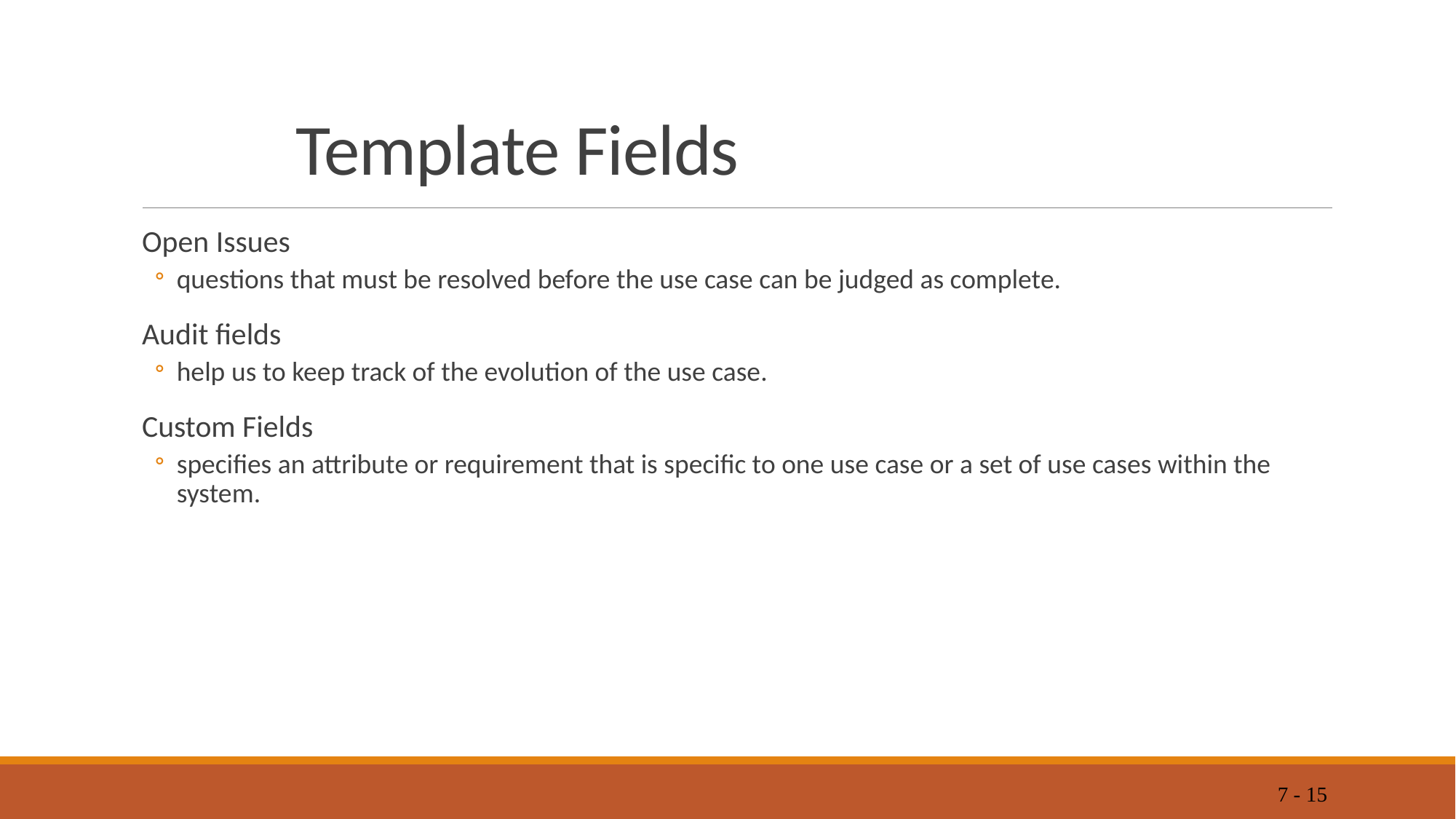

# Template Fields
Open Issues
questions that must be resolved before the use case can be judged as complete.
Audit fields
help us to keep track of the evolution of the use case.
Custom Fields
specifies an attribute or requirement that is specific to one use case or a set of use cases within the system.

7 - 15